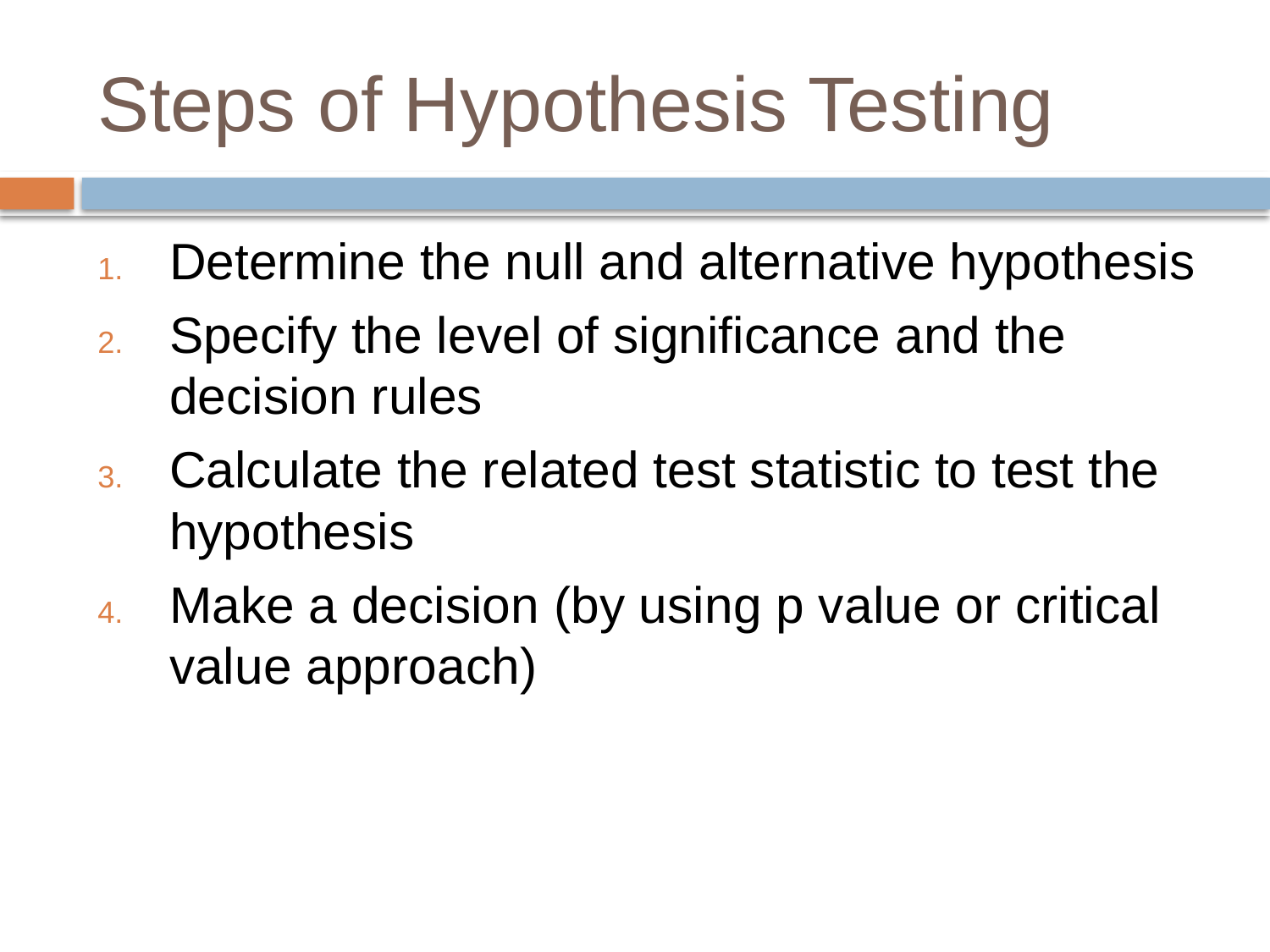

# Steps of Hypothesis Testing
Determine the null and alternative hypothesis
Specify the level of significance and the decision rules
Calculate the related test statistic to test the hypothesis
Make a decision (by using p value or critical value approach)